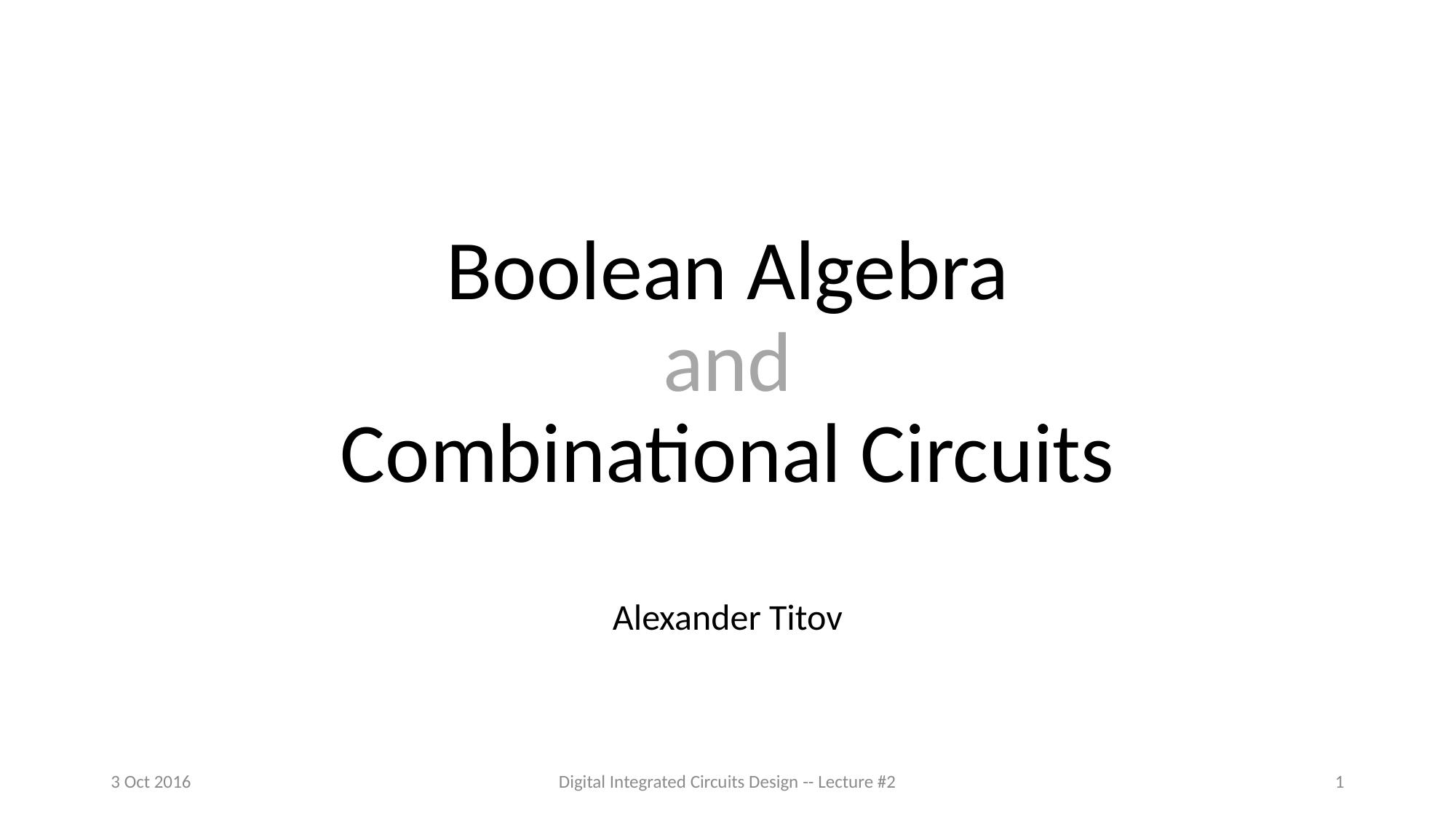

# Boolean Algebra and Combinational Circuits

Alexander Titov
3 Oct 2016
Digital Integrated Circuits Design -- Lecture #2
1